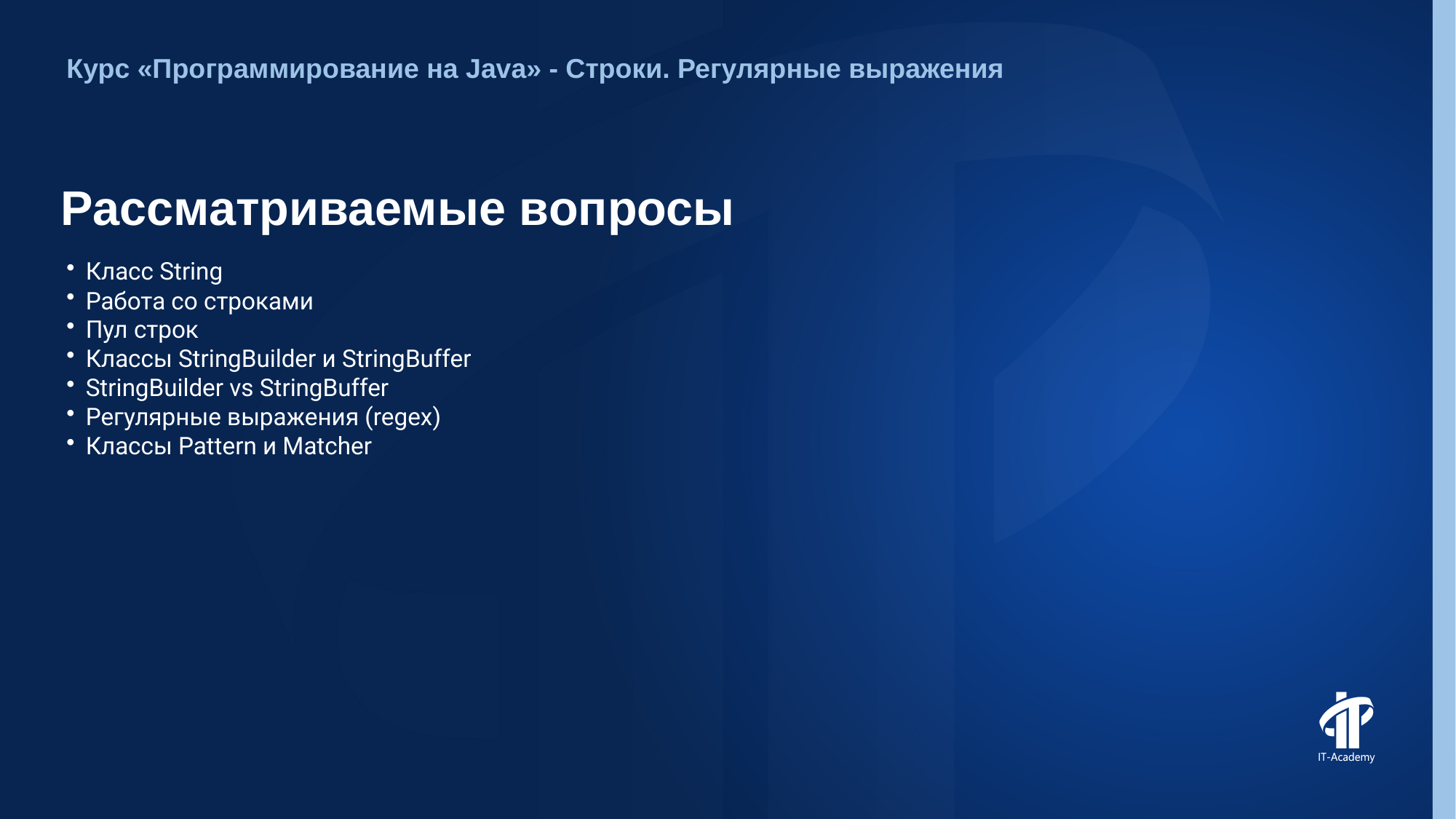

Курс «Программирование на Java» - Строки. Регулярные выражения
# Рассматриваемые вопросы
Класс String
Работа со строками
Пул строк
Классы StringBuilder и StringBuffer
StringBuilder vs StringBuffer
Регулярные выражения (regex)
Классы Pattern и Matcher